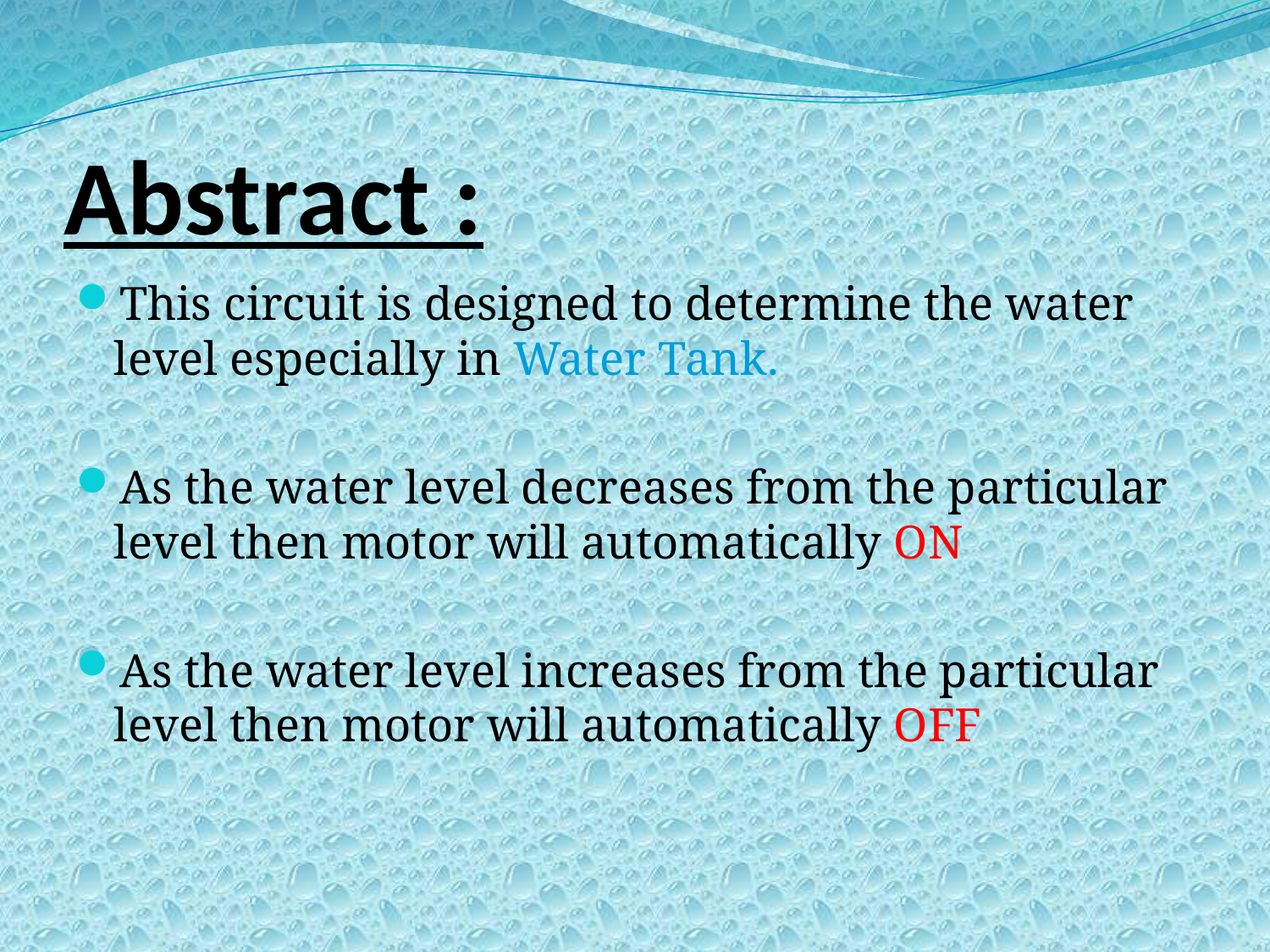

# Abstract :
This circuit is designed to determine the water level especially in Water Tank.

As the water level decreases from the particular level then motor will automatically ON

As the water level increases from the particular level then motor will automatically OFF